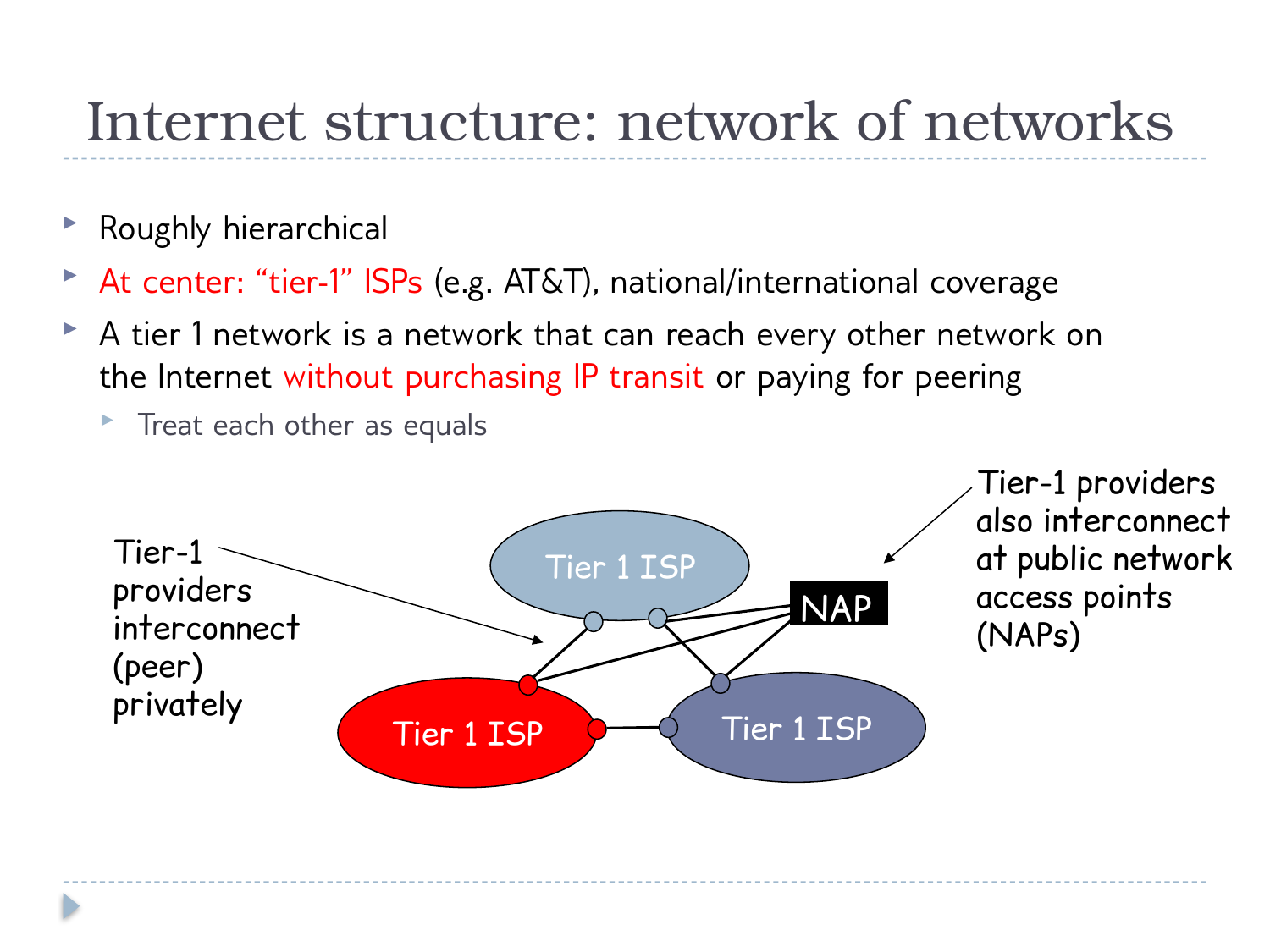

# Internet structure: network of networks
Roughly hierarchical
At center: “tier-1” ISPs (e.g. AT&T), national/international coverage
A tier 1 network is a network that can reach every other network on the Internet without purchasing IP transit or paying for peering
Treat each other as equals
Tier-1 providers also interconnect at public network access points (NAPs)

NAP

Tier 1 ISP
Tier-1 providers interconnect (peer) privately

Tier 1 ISP
Tier 1 ISP